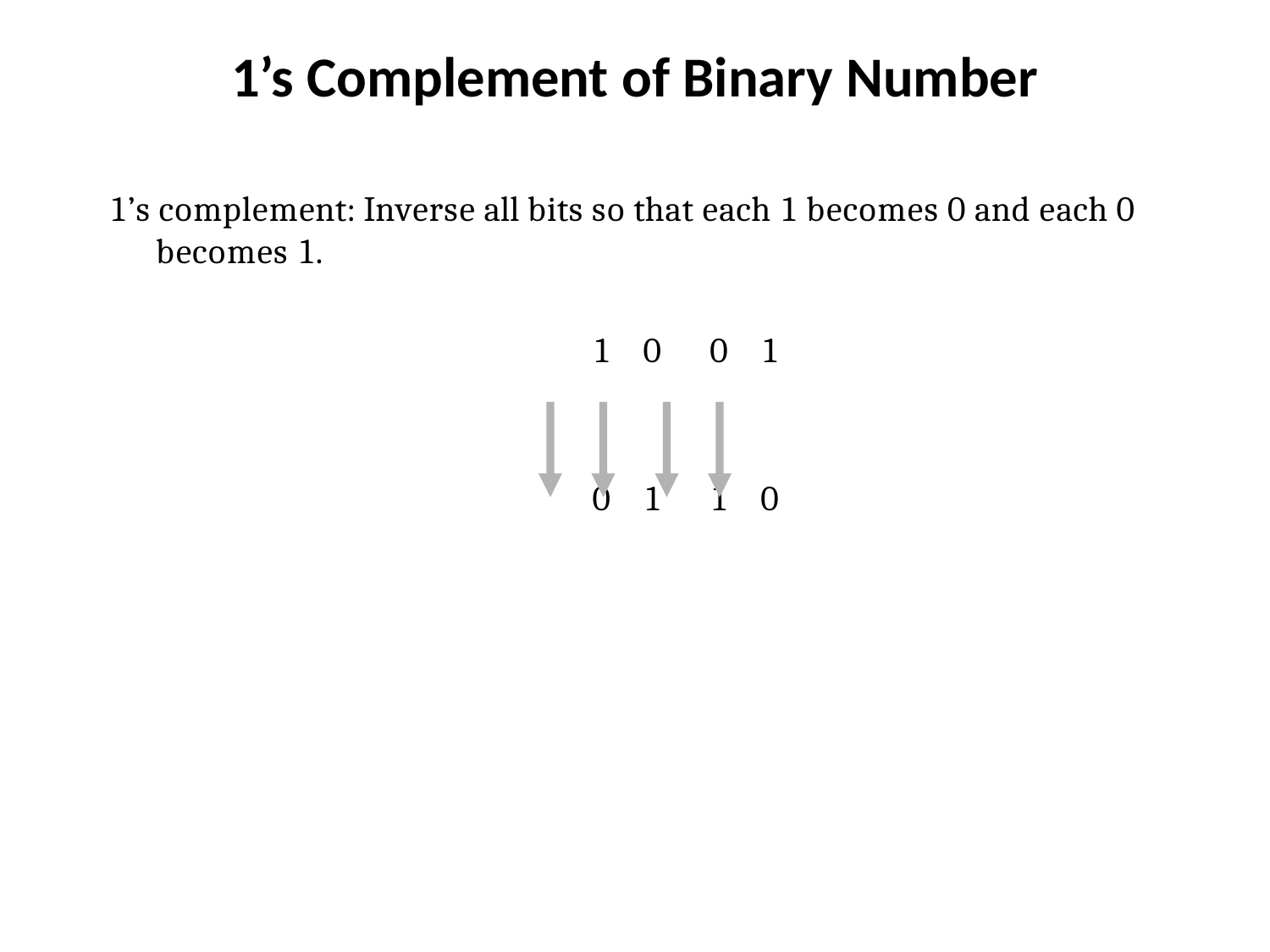

# 1’s Complement of Binary Number
1’s complement: Inverse all bits so that each 1 becomes 0 and each 0 becomes 1.

				       1    0      0    1

                            		       0    1      1    0